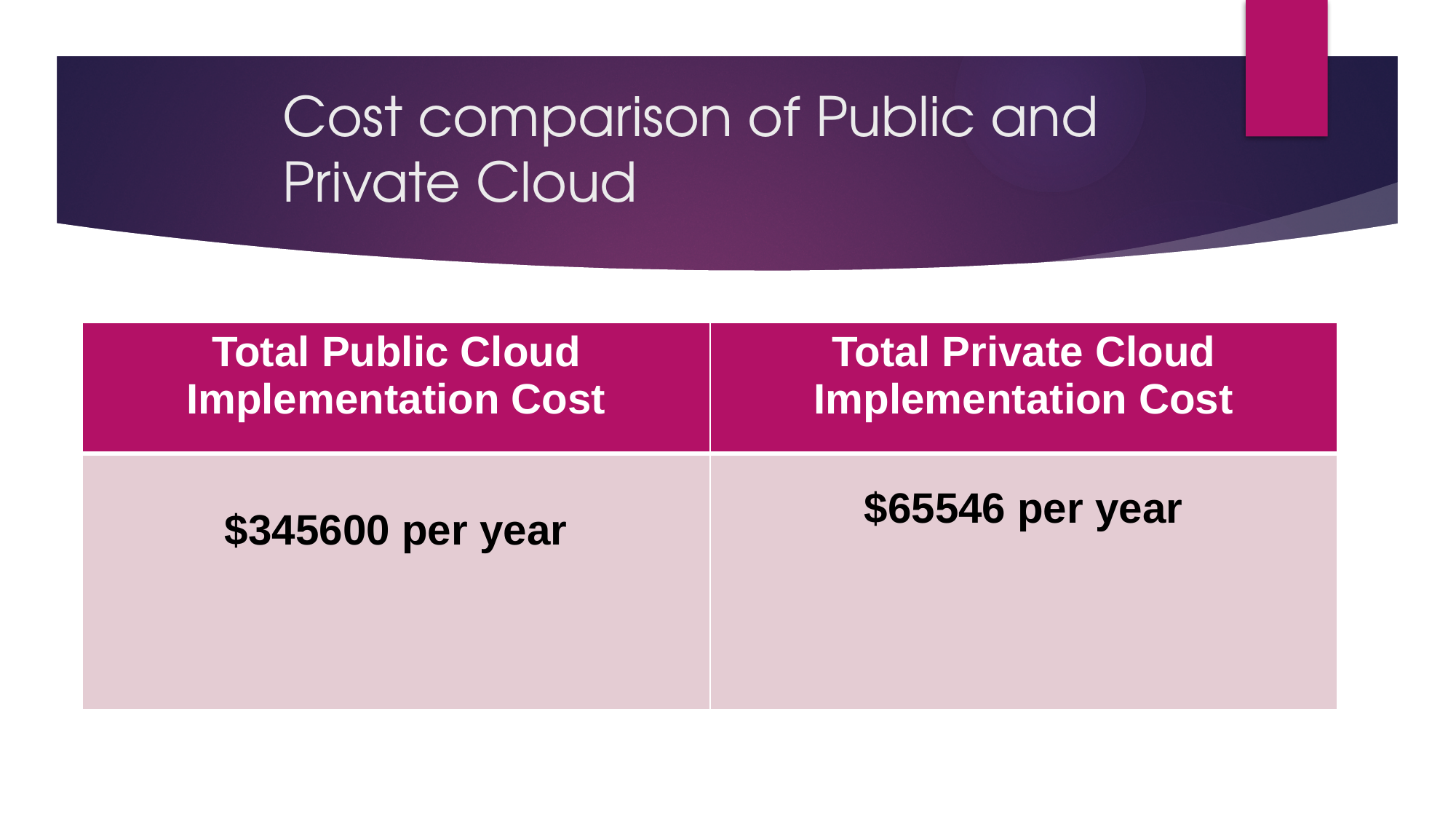

# Cost comparison of Public and Private Cloud
| Total Public Cloud Implementation Cost | Total Private Cloud Implementation Cost |
| --- | --- |
| $345600 per year | $65546 per year |